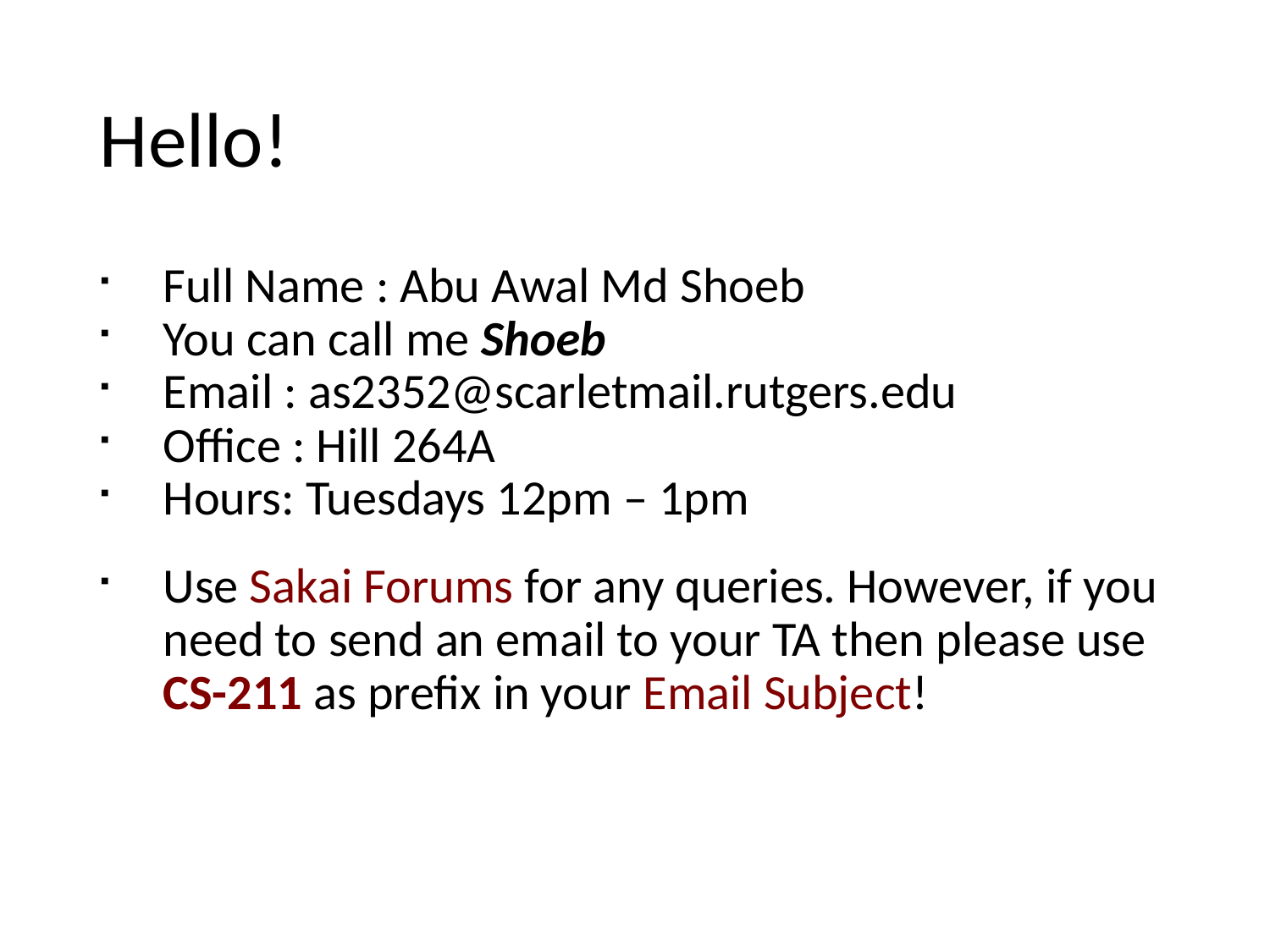

Hello!
Full Name : Abu Awal Md Shoeb
You can call me Shoeb
Email : as2352@scarletmail.rutgers.edu
Office : Hill 264A
Hours: Tuesdays 12pm – 1pm

Use Sakai Forums for any queries. However, if you need to send an email to your TA then please use CS-211 as prefix in your Email Subject!